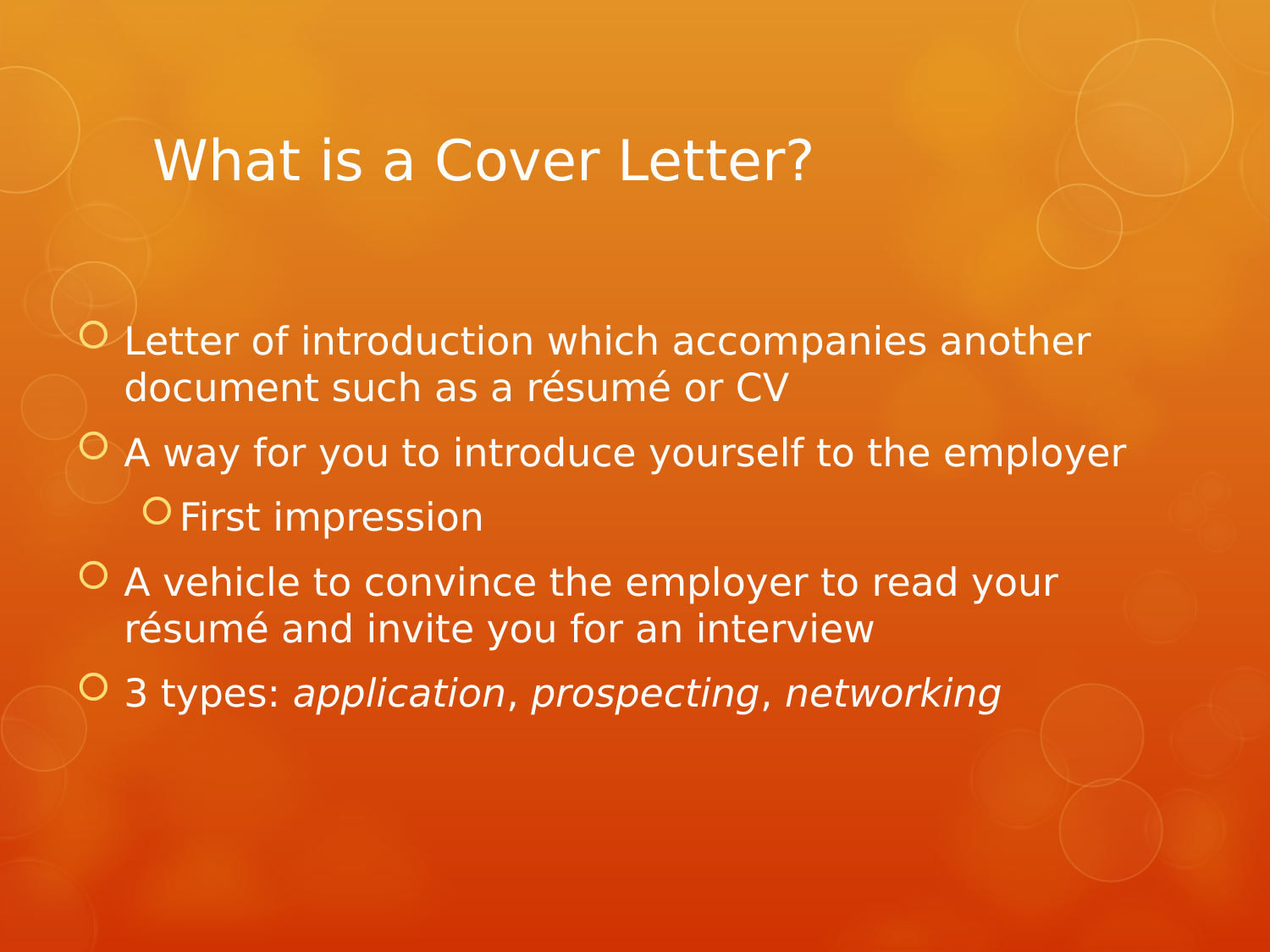

# What is a Cover Letter?
Letter of introduction which accompanies another document such as a résumé or CV
A way for you to introduce yourself to the employer
First impression
A vehicle to convince the employer to read your résumé and invite you for an interview
3 types: application, prospecting, networking